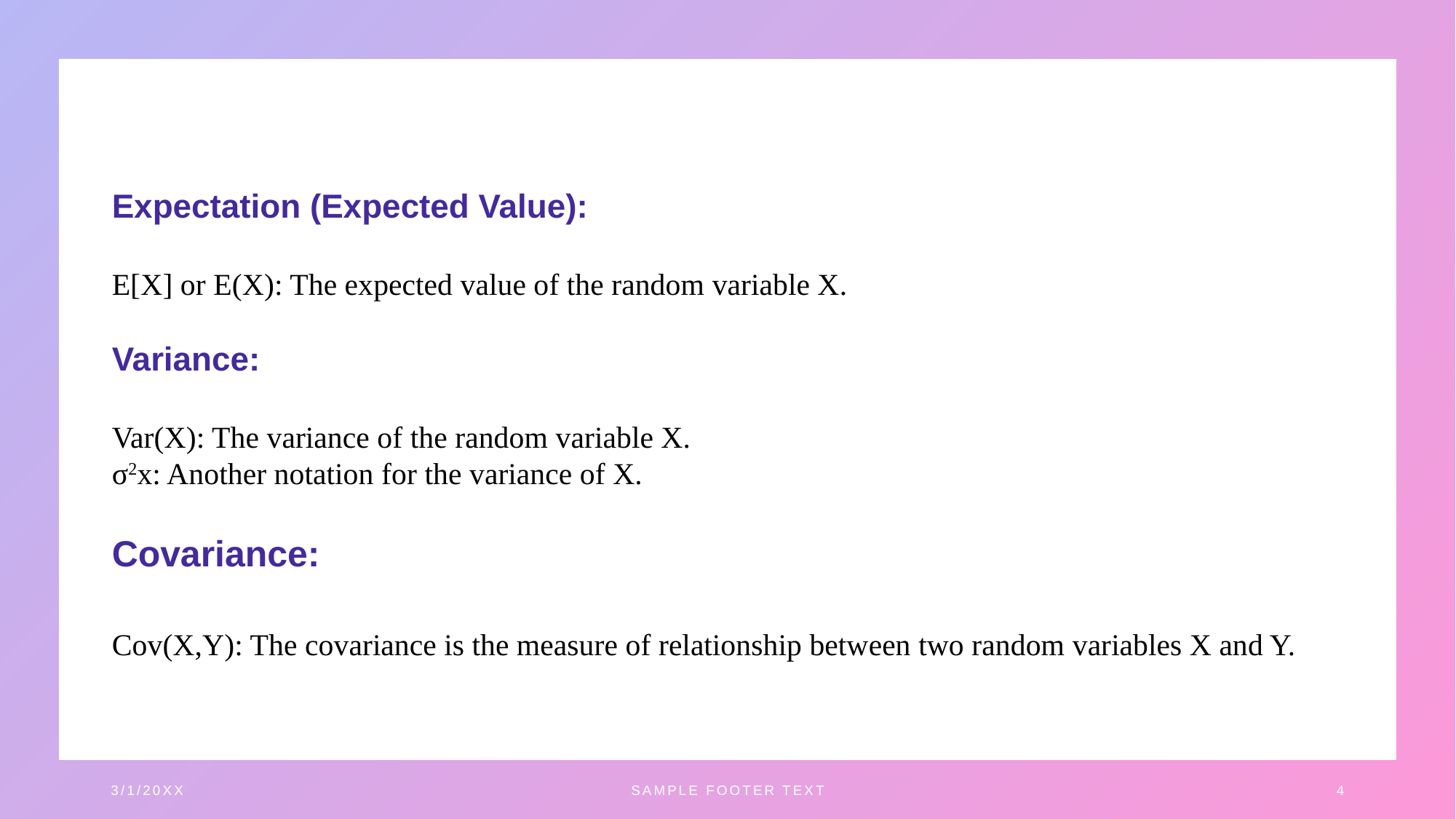

Expectation (Expected Value):

E[X] or E(X): The expected value of the random variable X.

Variance:

Var(X): The variance of the random variable X.
σ2x​: Another notation for the variance of X.

Covariance:

Cov(X,Y): The covariance is the measure of relationship between two random variables X and Y.

3/1/20XX
SAMPLE FOOTER TEXT
4